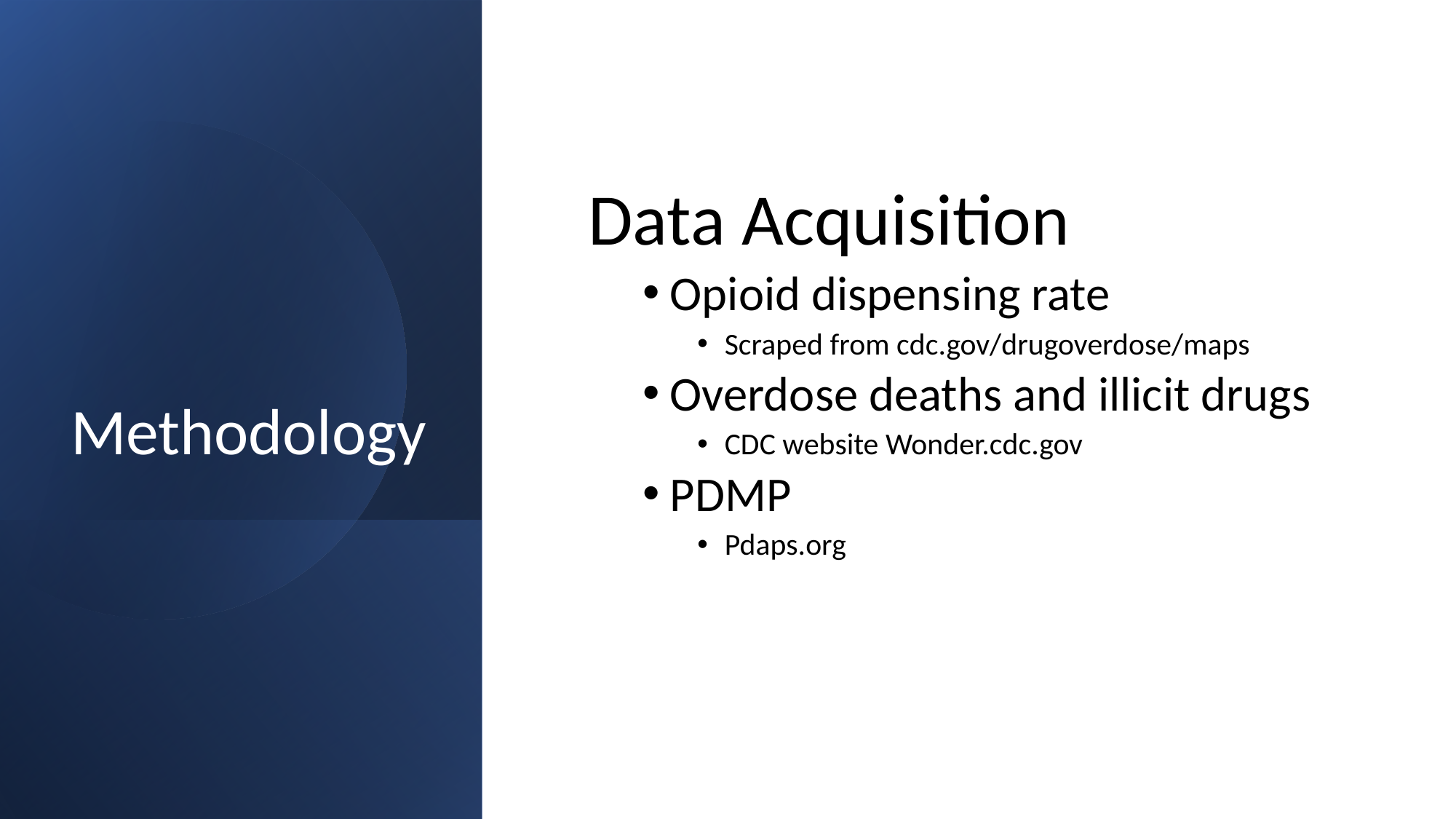

Data Acquisition
Opioid dispensing rate
Scraped from cdc.gov/drugoverdose/maps
Overdose deaths and illicit drugs
CDC website Wonder.cdc.gov
PDMP
Pdaps.org

# Methodology